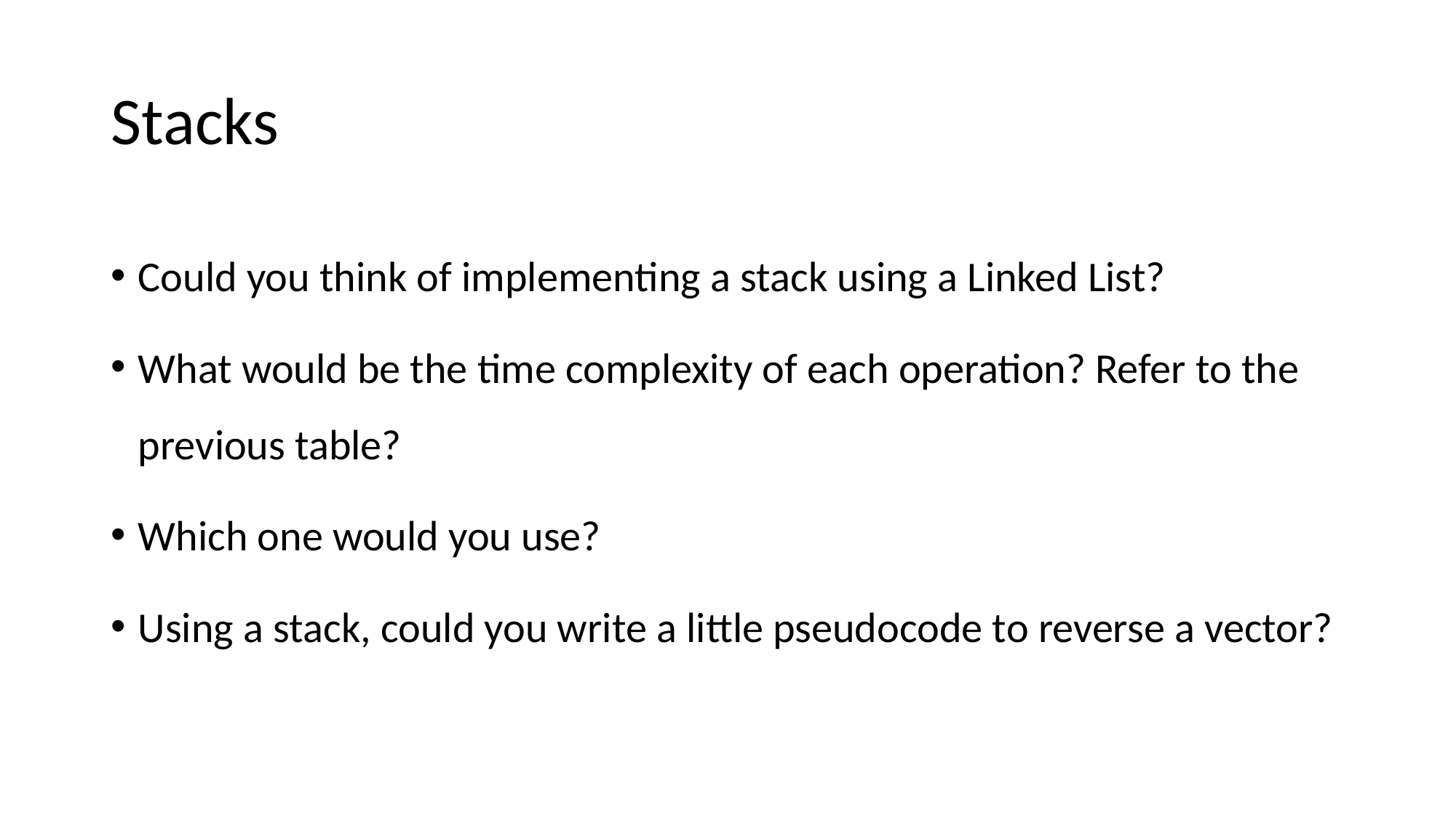

# Stacks
Could you think of implementing a stack using a Linked List?
What would be the time complexity of each operation? Refer to the previous table?
Which one would you use?
Using a stack, could you write a little pseudocode to reverse a vector?